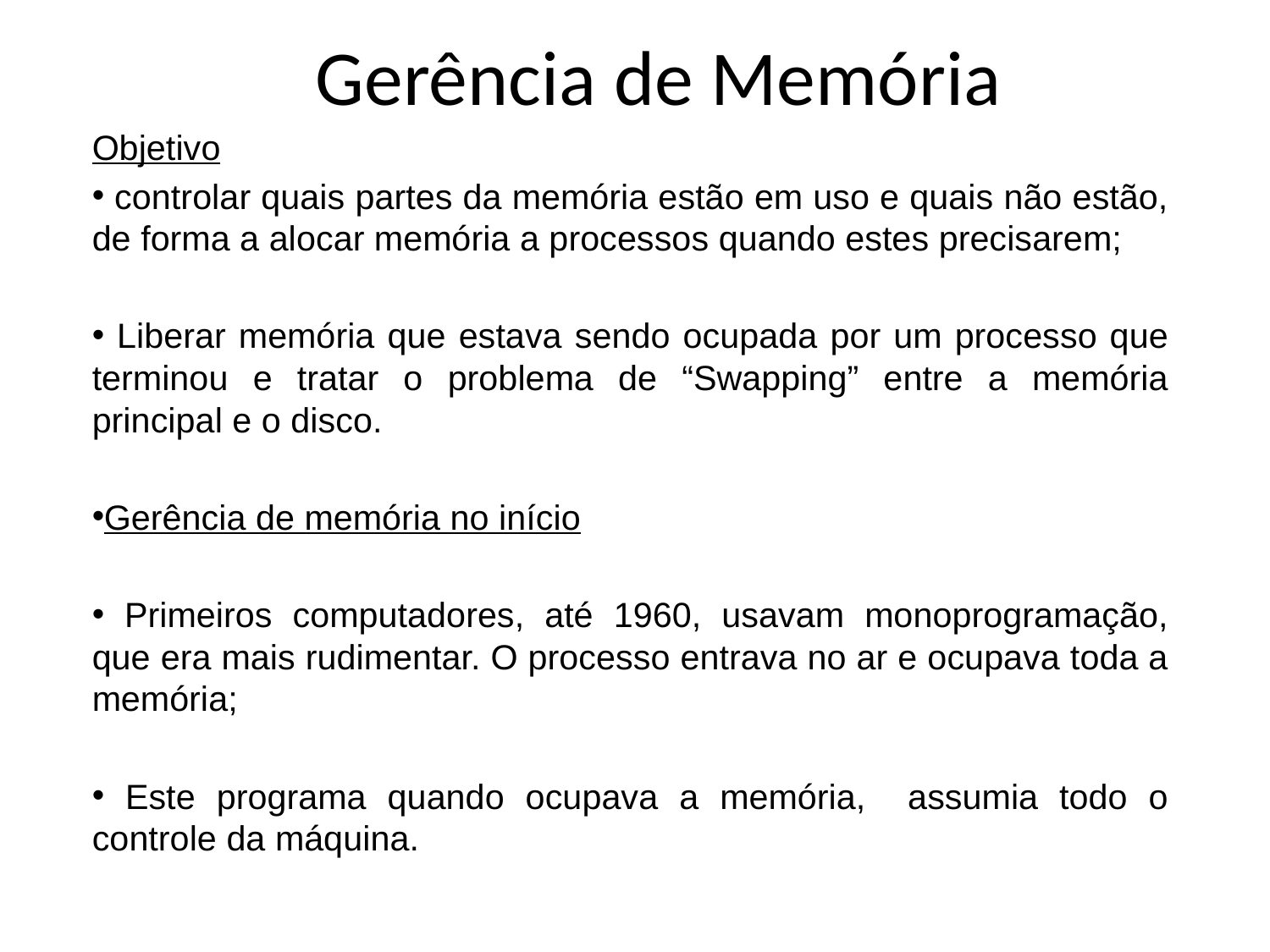

# Gerência de Memória
Objetivo
 controlar quais partes da memória estão em uso e quais não estão, de forma a alocar memória a processos quando estes precisarem;

 Liberar memória que estava sendo ocupada por um processo que terminou e tratar o problema de “Swapping” entre a memória principal e o disco.

Gerência de memória no início

 Primeiros computadores, até 1960, usavam monoprogramação, que era mais rudimentar. O processo entrava no ar e ocupava toda a memória;

 Este programa quando ocupava a memória,  assumia todo o controle da máquina.